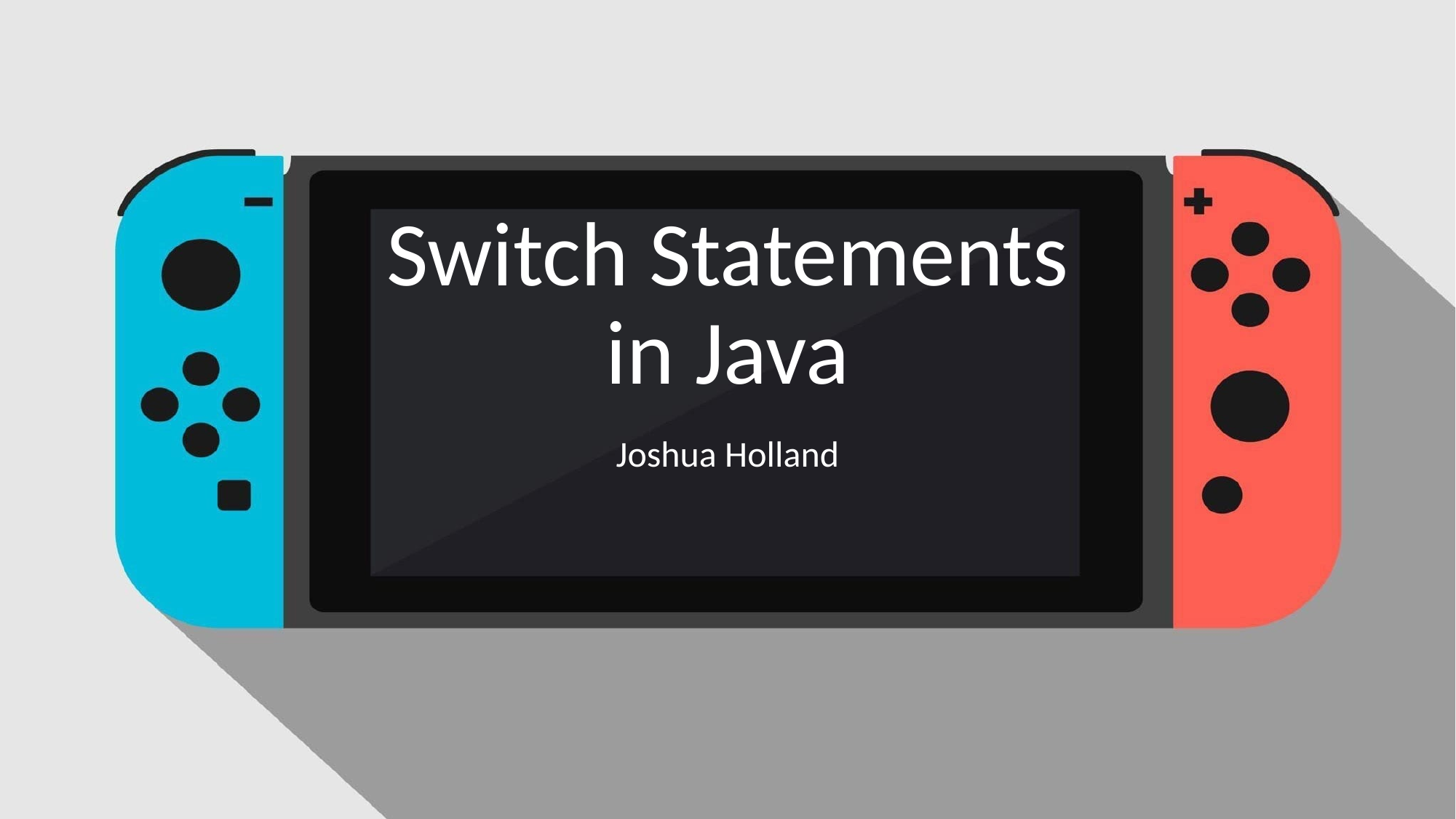

# Switch Statements in Java
Joshua Holland